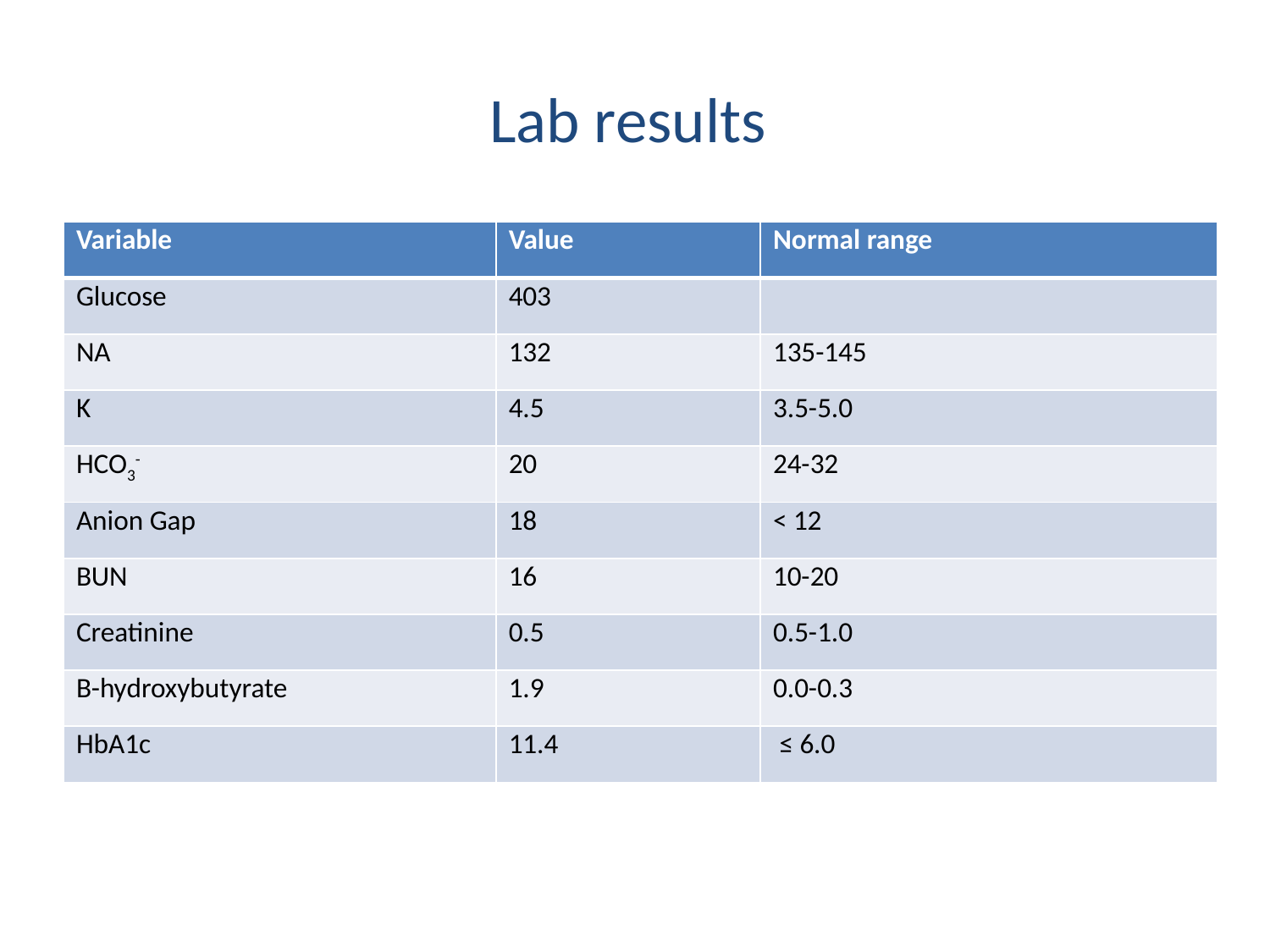

# Lab results
| Variable | Value | Normal range |
| --- | --- | --- |
| Glucose | 403 |  |
| NA | 132 | 135-145 |
| K | 4.5 | 3.5-5.0 |
| HCO3- | 20 | 24-32 |
| Anion Gap | 18 | < 12 |
| BUN | 16 | 10-20 |
| Creatinine | 0.5 | 0.5-1.0 |
| Β-hydroxybutyrate | 1.9 | 0.0-0.3 |
| HbA1c | 11.4 | ≤ 6.0 |